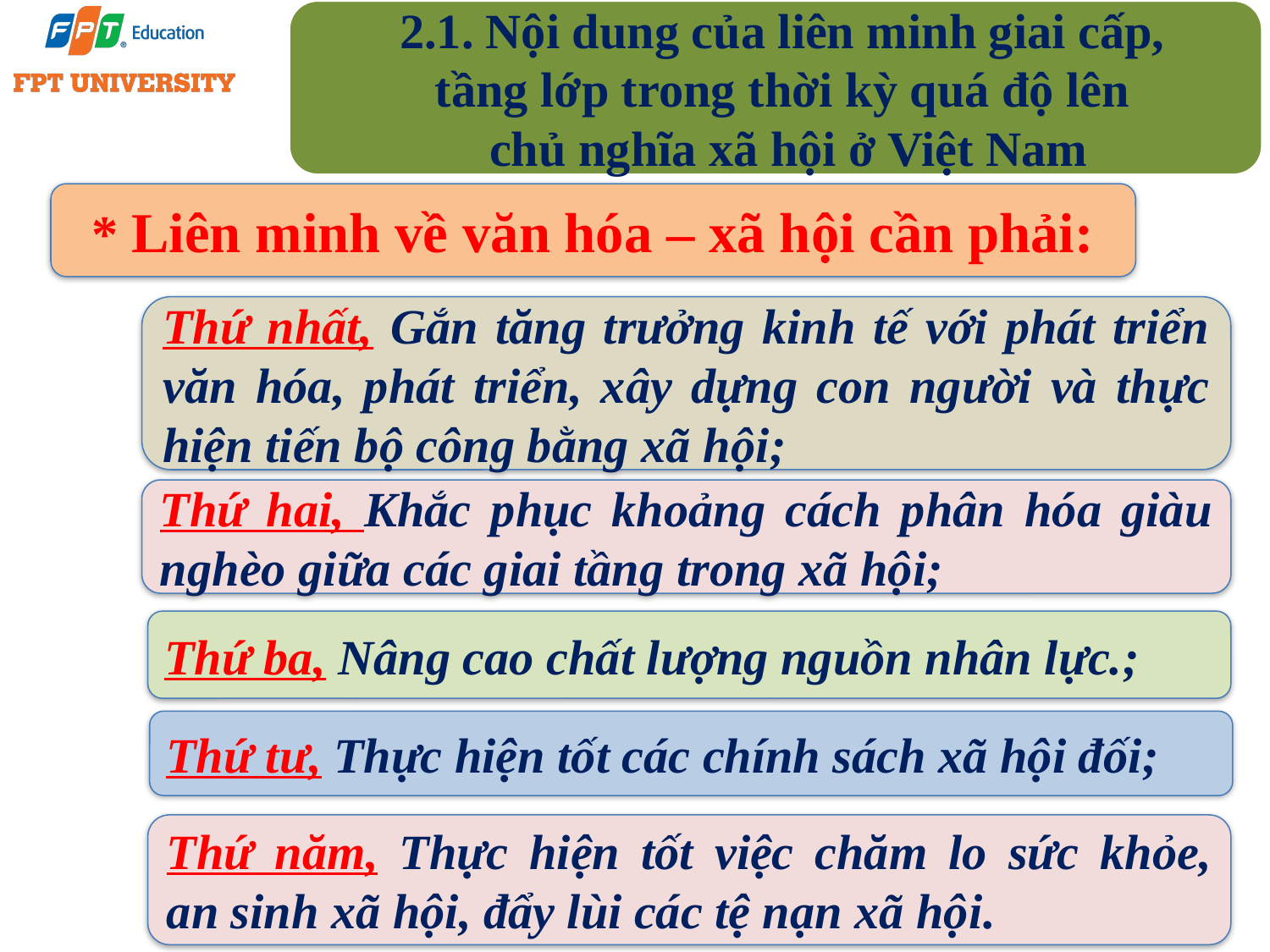

2.1. Nội dung của liên minh giai cấp,
tầng lớp trong thời kỳ quá độ lên
chủ nghĩa xã hội ở Việt Nam

* Liên minh về văn hóa – xã hội cần phải:

Thứ nhất, Gắn tăng trưởng kinh tế với phát triển
văn hóa, phát triển, xây dựng con người và thực hiện tiến bộ công bằng xã hội;
Thứ hai, Khắc phục khoảng cách phân hóa giàu
nghèo giữa các giai tầng trong xã hội;
Thứ ba, Nâng cao chất lượng nguồn nhân lực.;
Thứ tư, Thực hiện tốt các chính sách xã hội đối;
Thứ năm, Thực hiện tốt việc chăm lo sức khỏe,
an sinh xã hội, đẩy lùi các tệ nạn xã hội.